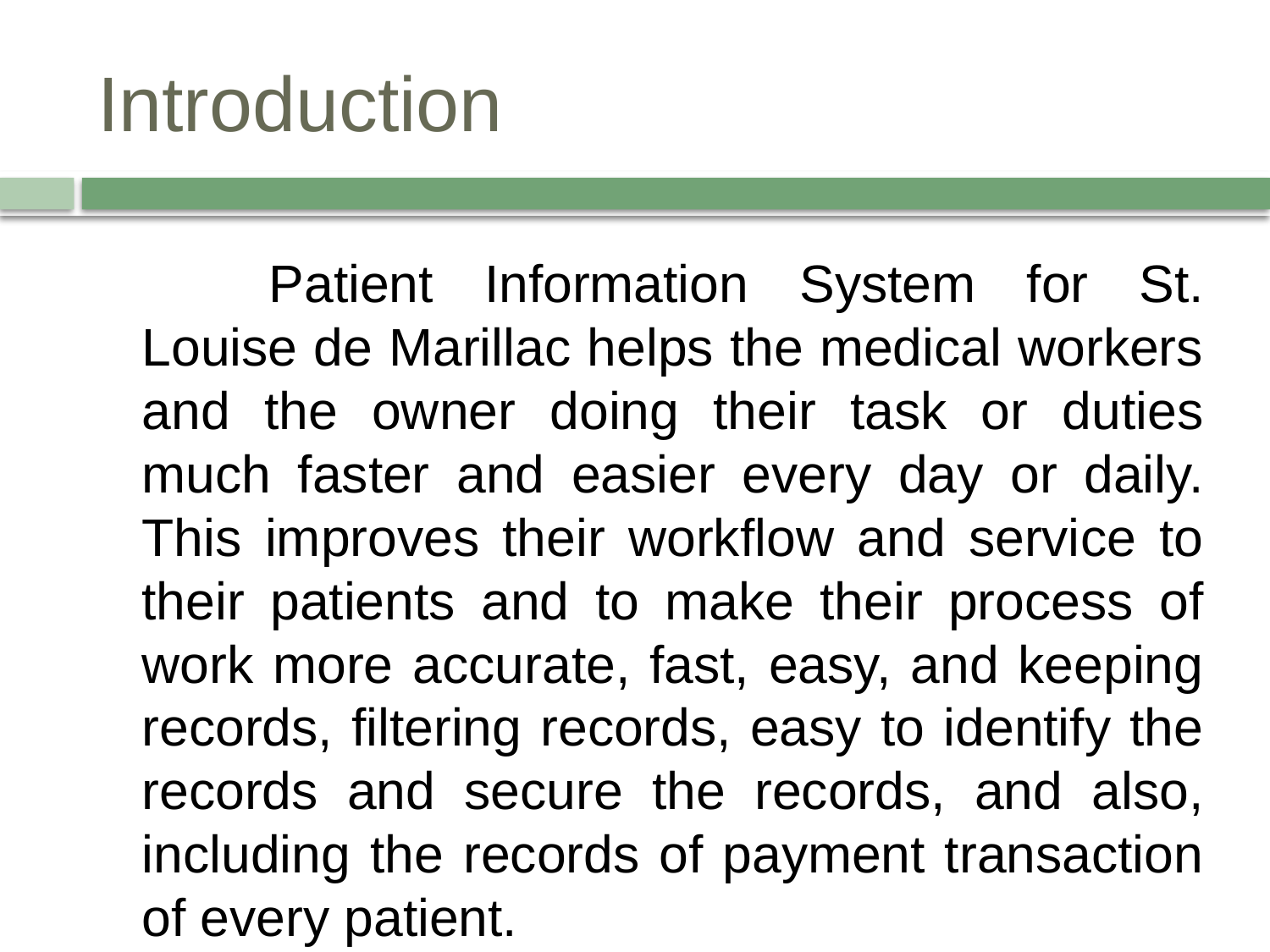

# Introduction
		Patient Information System for St. Louise de Marillac helps the medical workers and the owner doing their task or duties much faster and easier every day or daily. This improves their workflow and service to their patients and to make their process of work more accurate, fast, easy, and keeping records, filtering records, easy to identify the records and secure the records, and also, including the records of payment transaction of every patient.